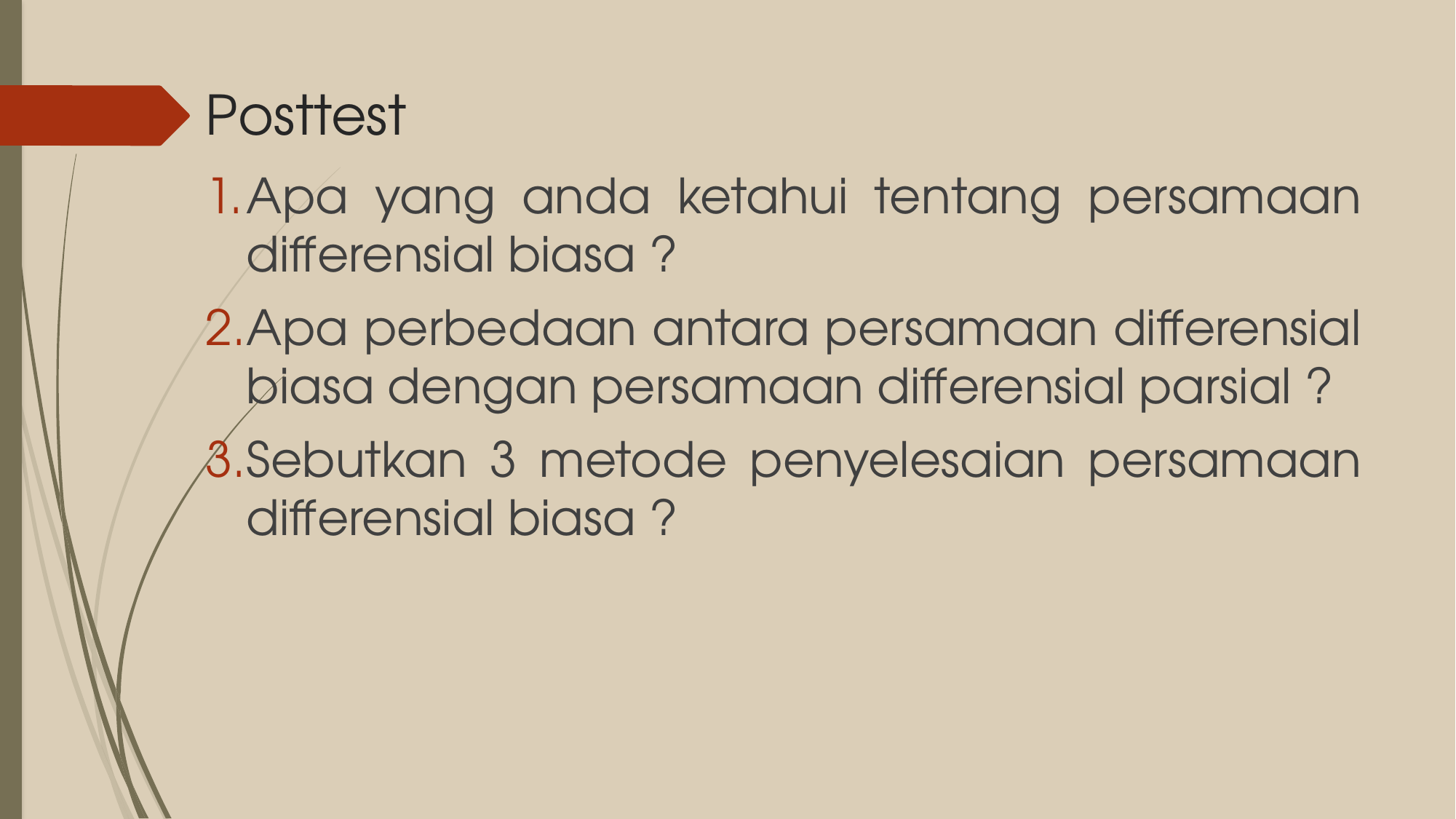

# Posttest
Apa yang anda ketahui tentang persamaan differensial biasa ?
Apa perbedaan antara persamaan differensial biasa dengan persamaan differensial parsial ?
Sebutkan 3 metode penyelesaian persamaan differensial biasa ?